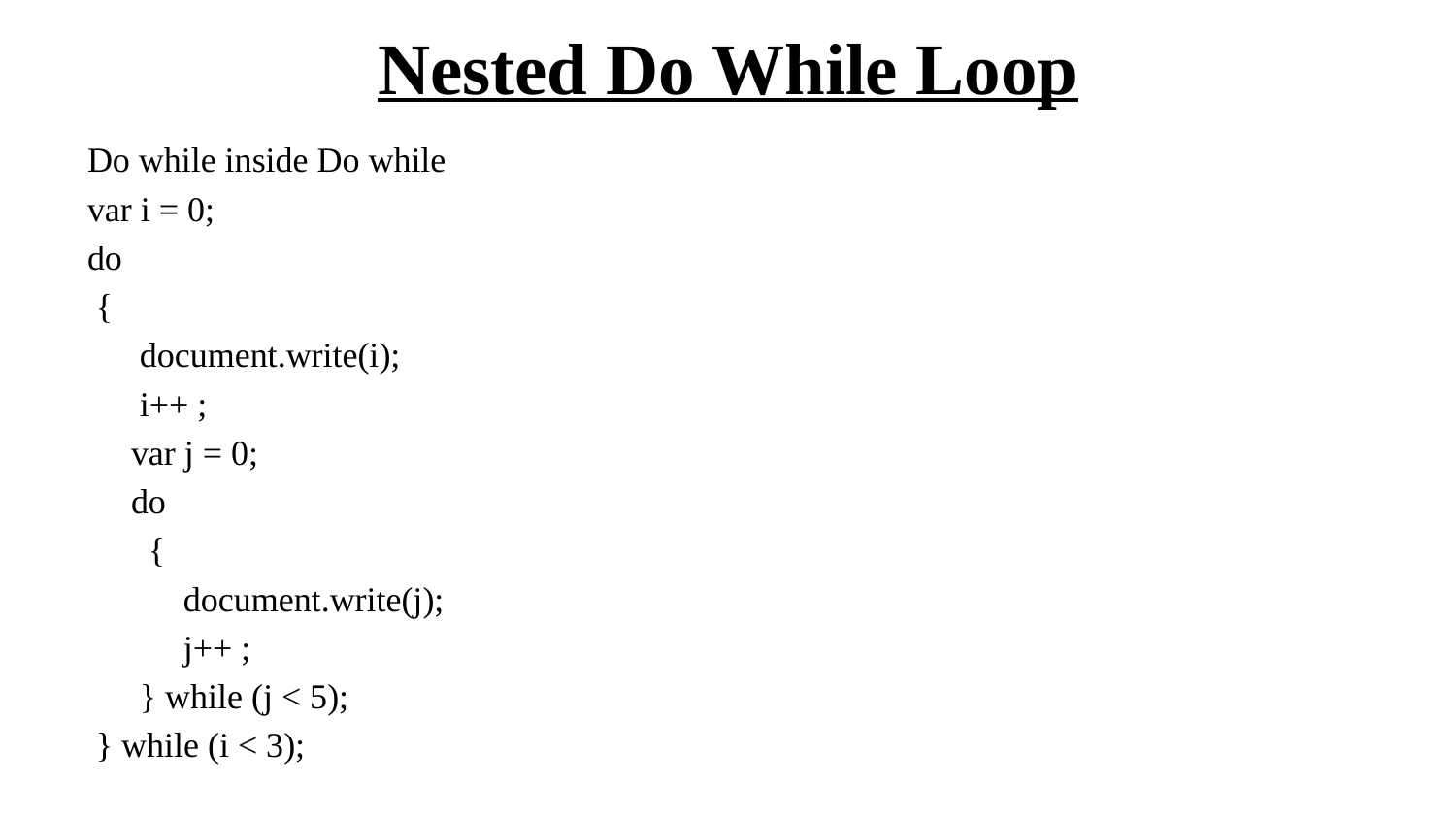

# Nested Do While Loop
Do while inside Do while
var i = 0;
do
 {
      document.write(i);
      i++ ;
     var j = 0;
     do
       {
           document.write(j);
           j++ ;
      } while (j < 5);
 } while (i < 3);